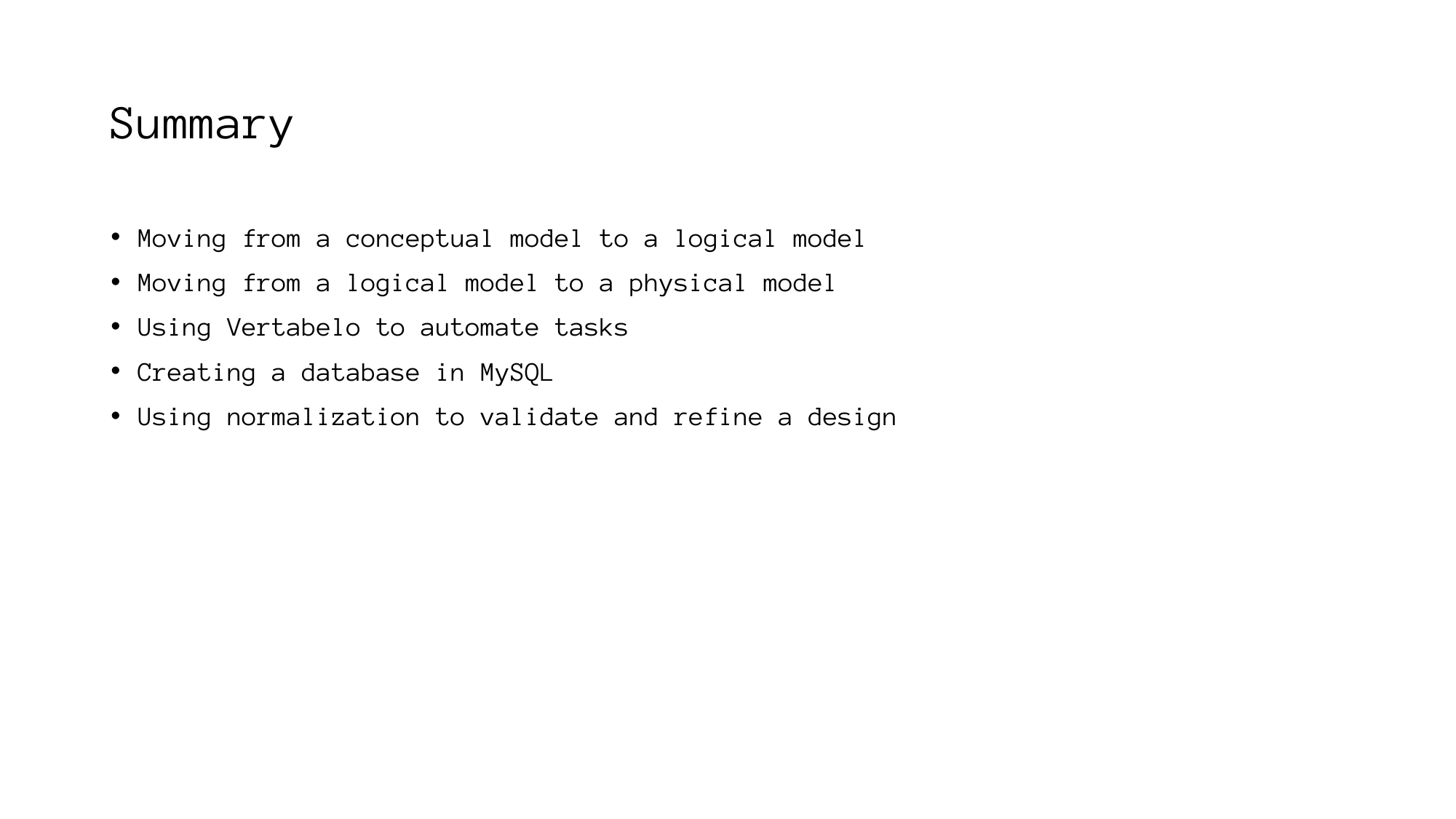

# Summary
Moving from a conceptual model to a logical model
Moving from a logical model to a physical model
Using Vertabelo to automate tasks
Creating a database in MySQL
Using normalization to validate and refine a design